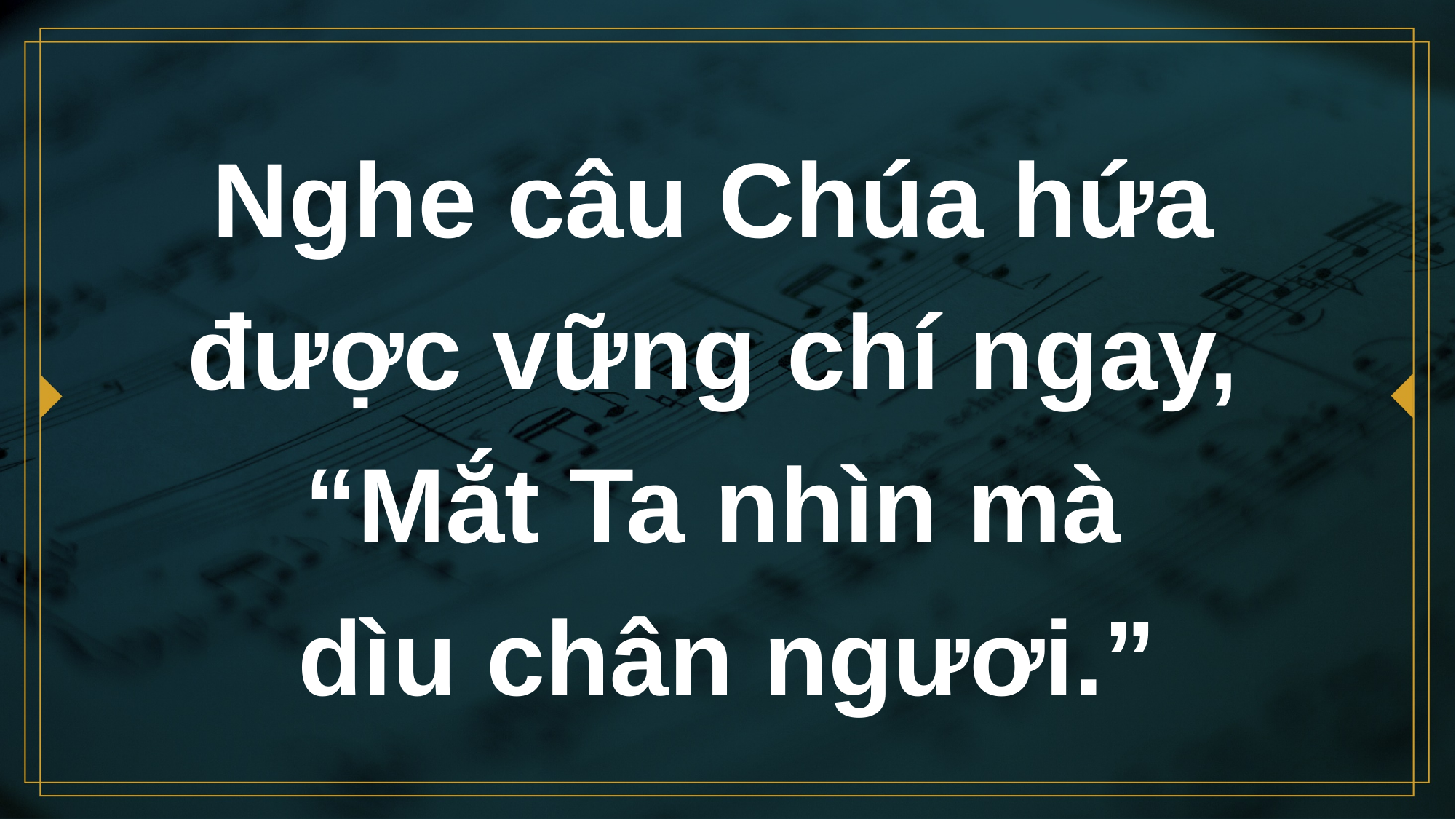

# Nghe câu Chúa hứa được vững chí ngay, “Mắt Ta nhìn mà dìu chân ngươi.”